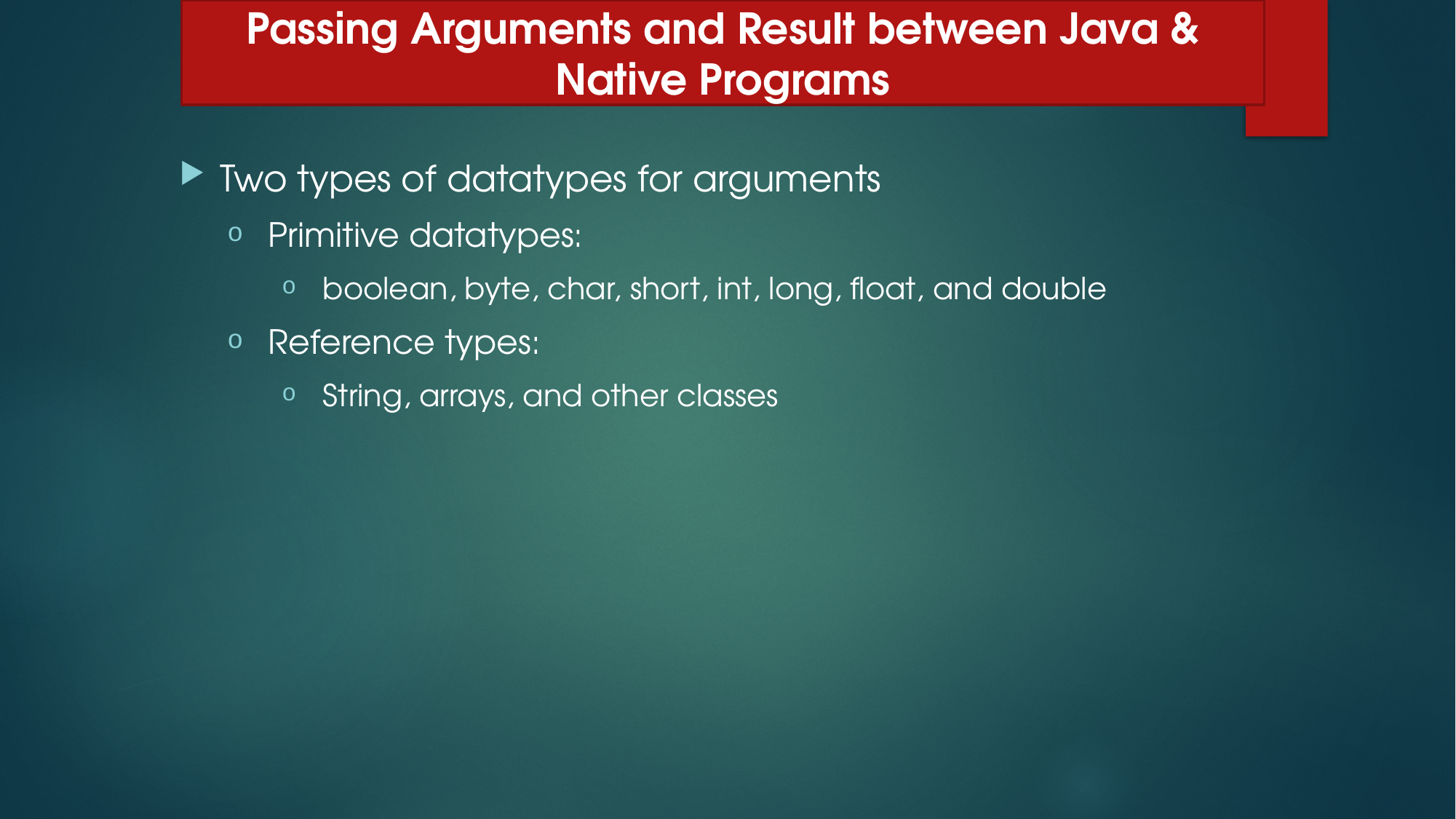

Passing Arguments and Result between Java & Native Programs

Two types of datatypes for arguments
Primitive datatypes:
boolean, byte, char, short, int, long, float, and double
Reference types:
String, arrays, and other classes